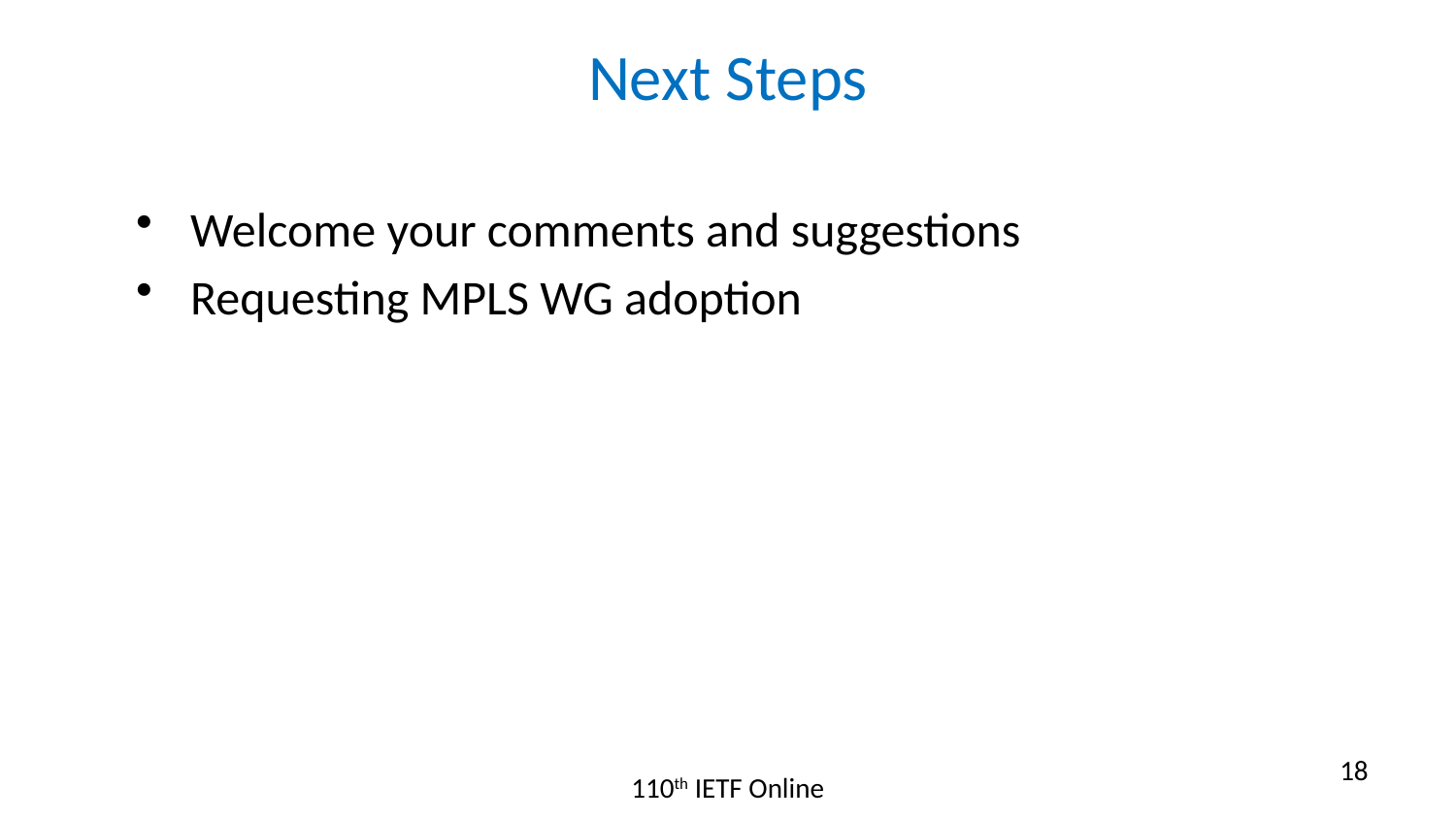

# Next Steps
Welcome your comments and suggestions
Requesting MPLS WG adoption

18
110th IETF Online